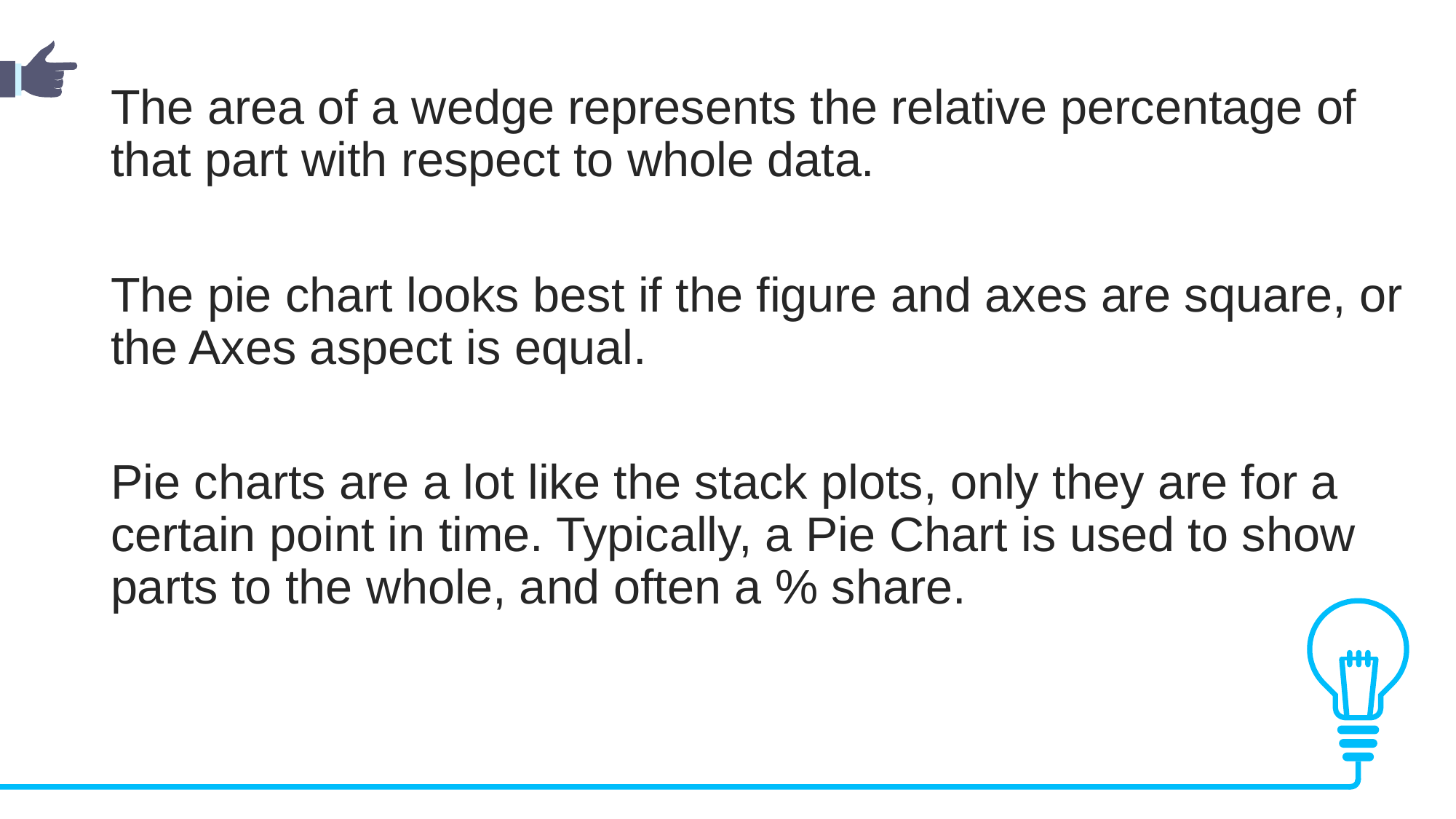

The area of a wedge represents the relative percentage of that part with respect to whole data.

The pie chart looks best if the figure and axes are square, or the Axes aspect is equal.

Pie charts are a lot like the stack plots, only they are for a certain point in time. Typically, a Pie Chart is used to show parts to the whole, and often a % share.